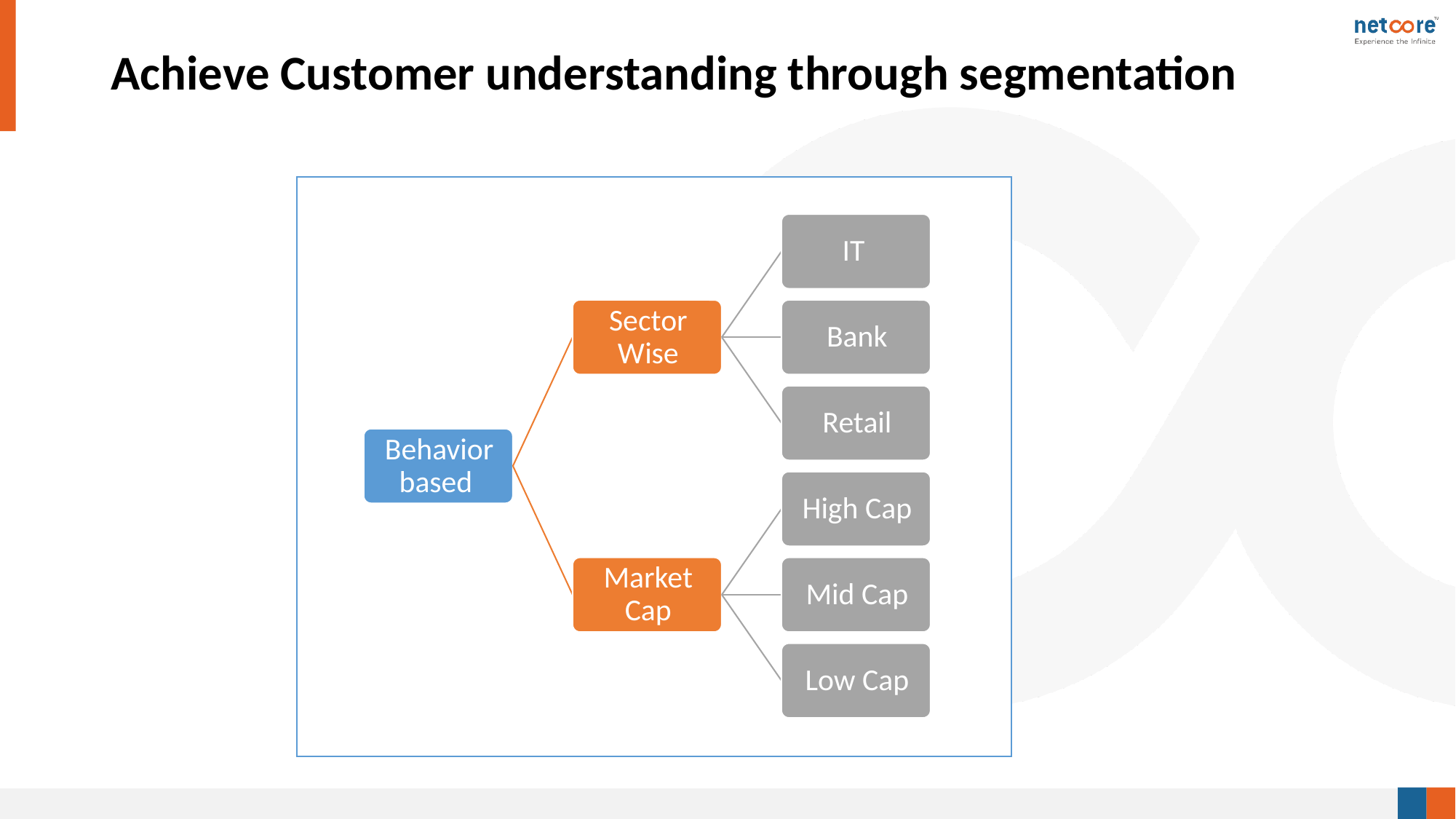

# Achieve Customer understanding through segmentation

Behavior based

Sector Wise

IT

Bank

Retail

Market Cap

High Cap

Mid Cap

Low Cap